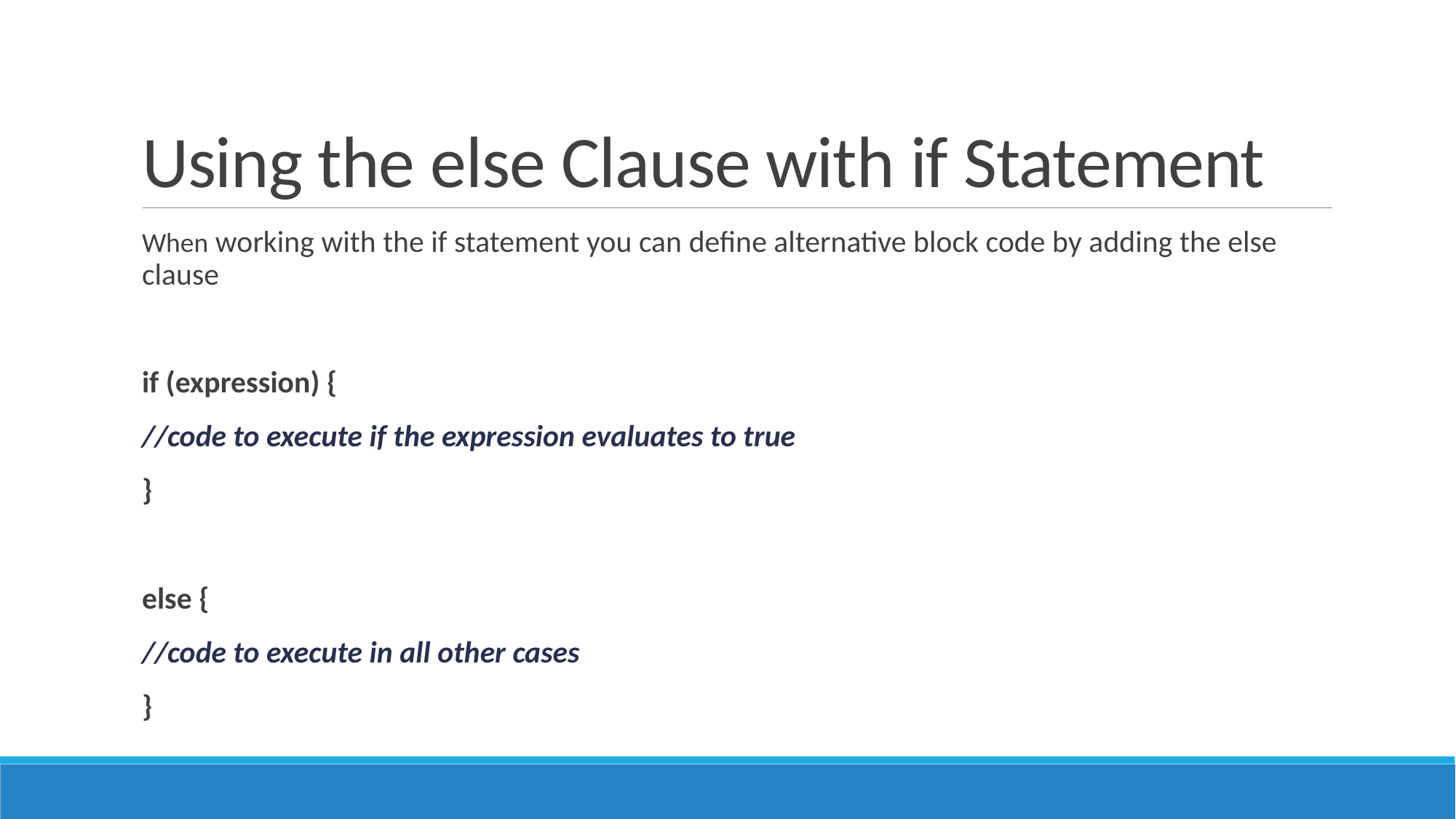

# Using the else Clause with if Statement
When working with the if statement you can define alternative block code by adding the else clause

	if (expression) {
	//code to execute if the expression evaluates to true
	}

	else {
	//code to execute in all other cases
	}